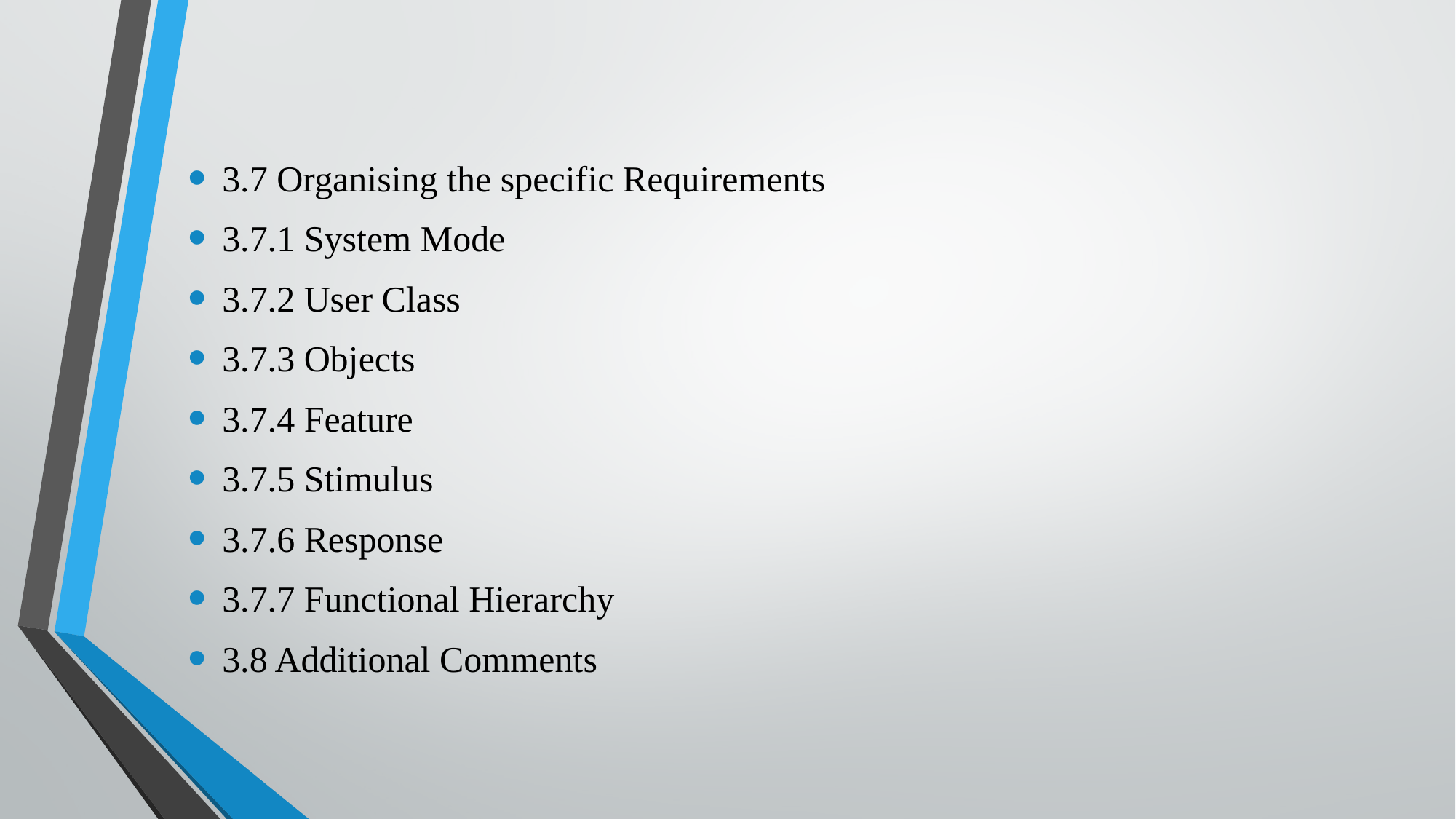

#
3.7 Organising the specific Requirements
3.7.1 System Mode
3.7.2 User Class
3.7.3 Objects
3.7.4 Feature
3.7.5 Stimulus
3.7.6 Response
3.7.7 Functional Hierarchy
3.8 Additional Comments